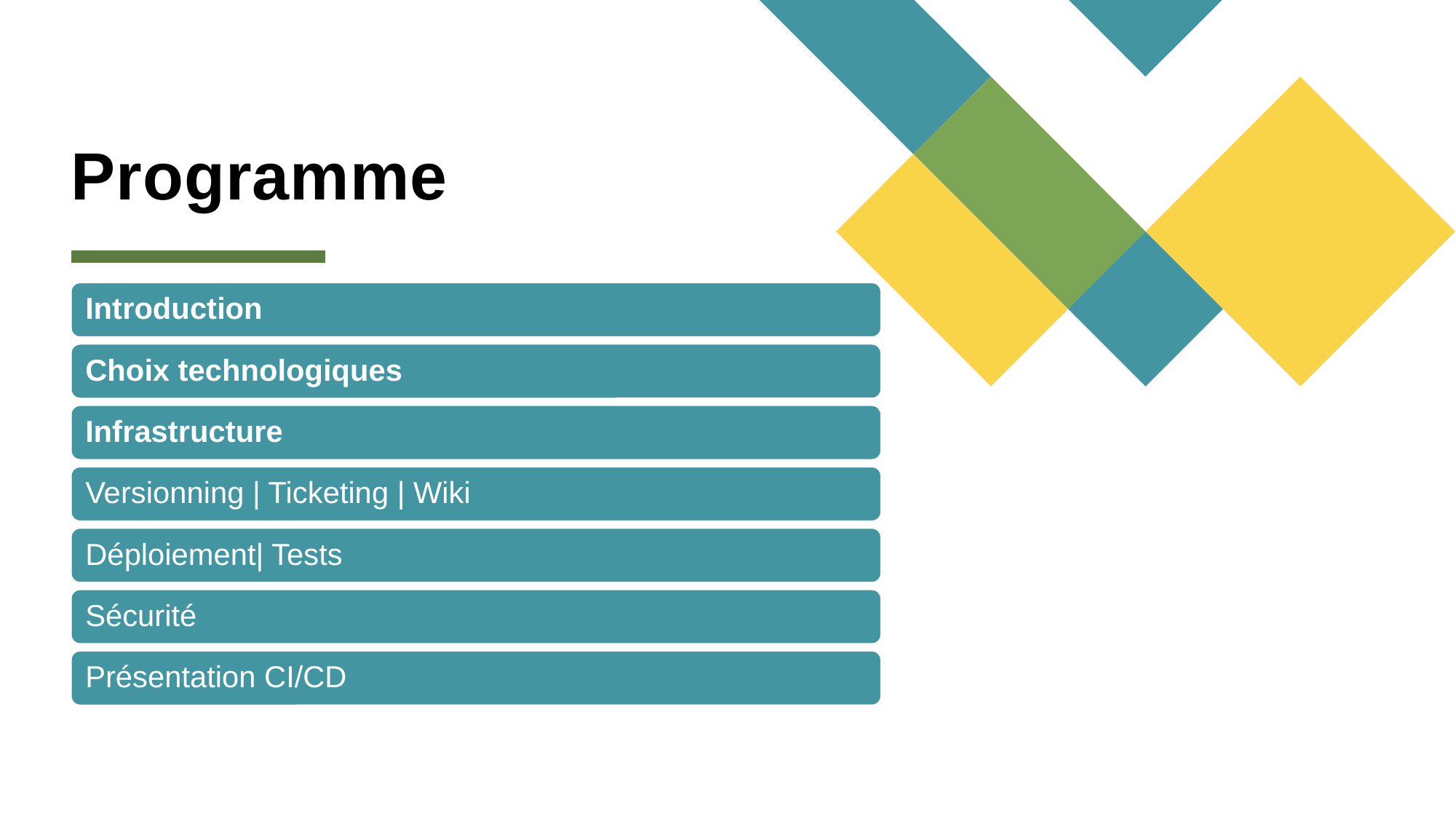

# Programme
Introduction
Choix technologiques
Infrastructure
Versionning | Ticketing | Wiki
Déploiement| Tests
Sécurité
Présentation CI/CD